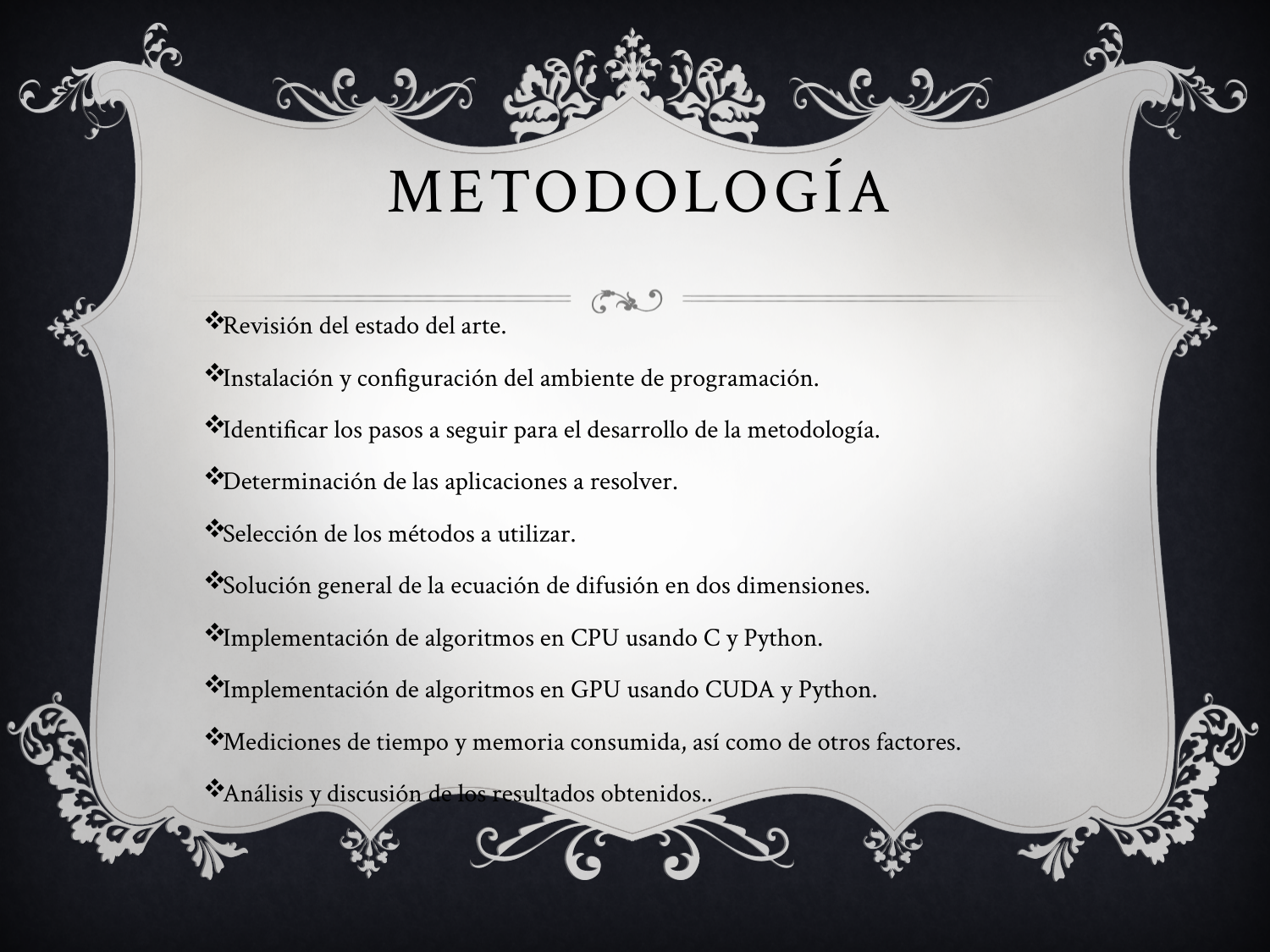

# metodología
Revisión del estado del arte.
Instalación y configuración del ambiente de programación.
Identificar los pasos a seguir para el desarrollo de la metodología.
Determinación de las aplicaciones a resolver.
Selección de los métodos a utilizar.
Solución general de la ecuación de difusión en dos dimensiones.
Implementación de algoritmos en CPU usando C y Python.
Implementación de algoritmos en GPU usando CUDA y Python.
Mediciones de tiempo y memoria consumida, así como de otros factores.
Análisis y discusión de los resultados obtenidos..